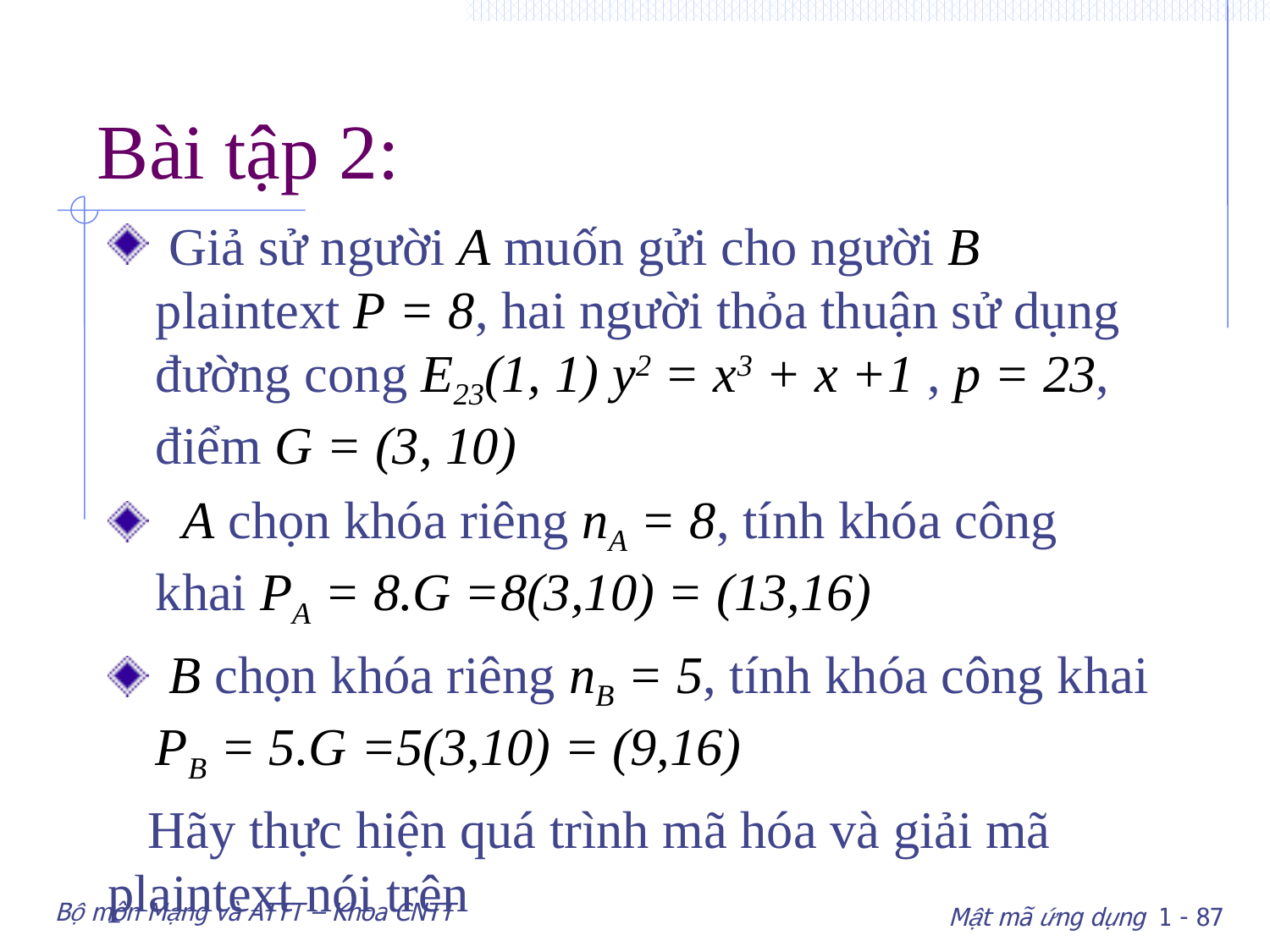

# Bài tập 2:
 Giả sử người A muốn gửi cho người B plaintext P = 8, hai người thỏa thuận sử dụng đường cong E23(1, 1) y2 = x3 + x +1 , p = 23, điểm G = (3, 10)
  A chọn khóa riêng nA = 8, tính khóa công khai PA = 8.G =8(3,10) = (13,16)
 B chọn khóa riêng nB = 5, tính khóa công khai PB = 5.G =5(3,10) = (9,16)
   Hãy thực hiện quá trình mã hóa và giải mã plaintext nói trên
Bộ môn Mạng và ATTT – Khoa CNTT